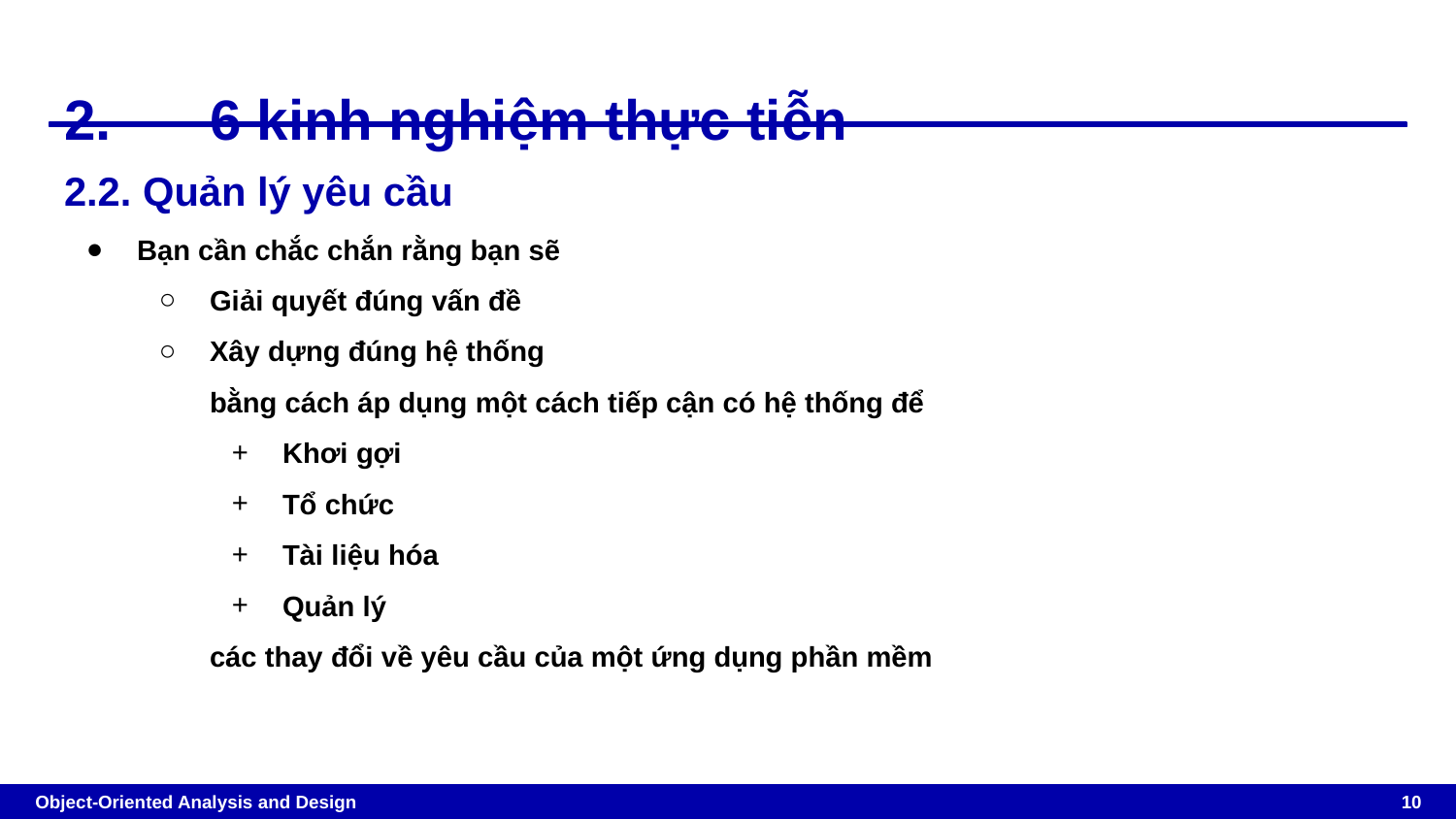

# 2.	6 kinh nghiệm thực tiễn

2.2. Quản lý yêu cầu
Bạn cần chắc chắn rằng bạn sẽ
Giải quyết đúng vấn đề
Xây dựng đúng hệ thống
	bằng cách áp dụng một cách tiếp cận có hệ thống để
Khơi gợi
Tổ chức
Tài liệu hóa
Quản lý
	các thay đổi về yêu cầu của một ứng dụng phần mềm
10
Object-Oriented Analysis and Design